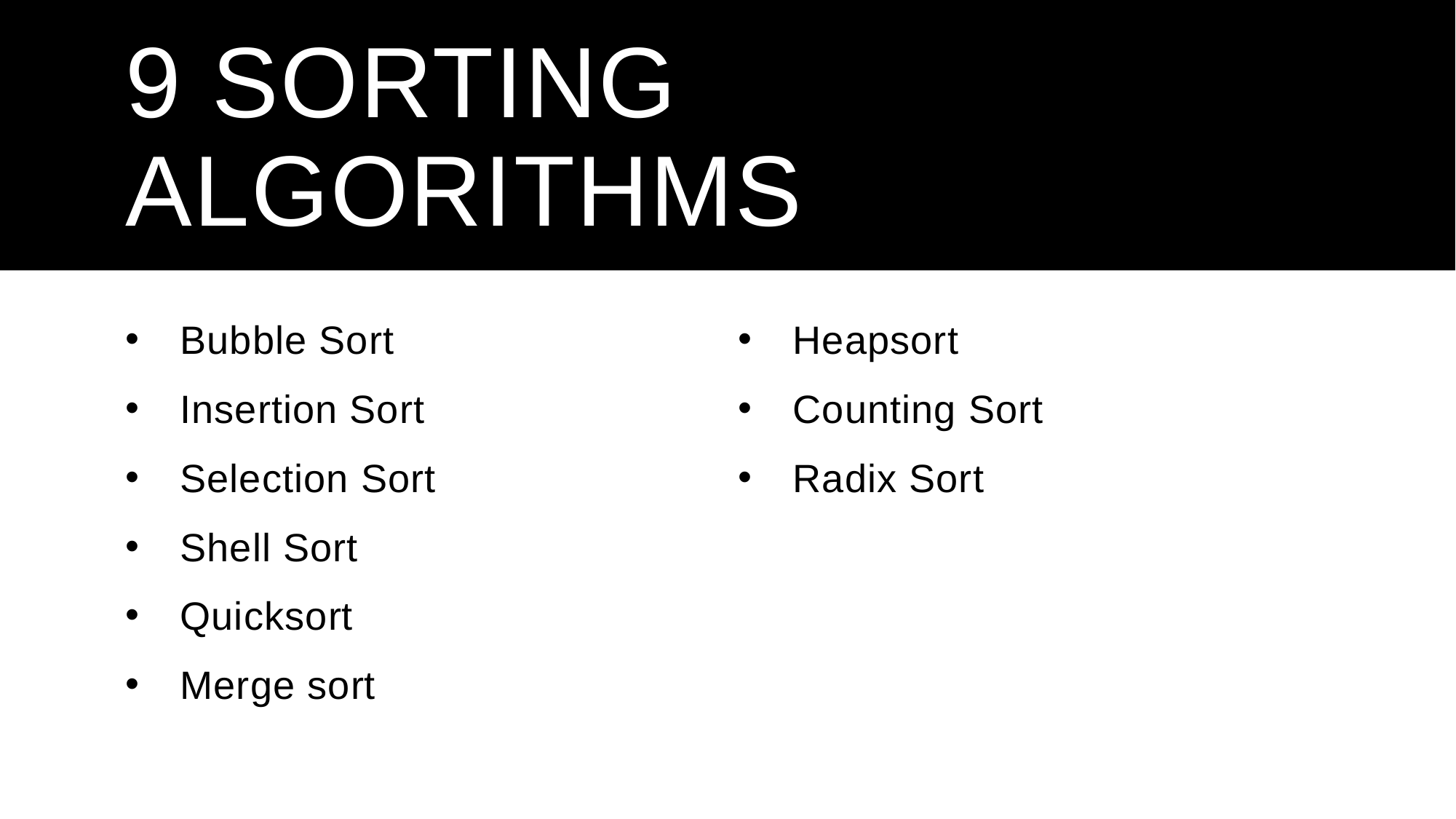

# 9 sorting algorithms
Bubble Sort
Insertion Sort
Selection Sort
Shell Sort
Quicksort
Merge sort

Heapsort
Counting Sort
Radix Sort